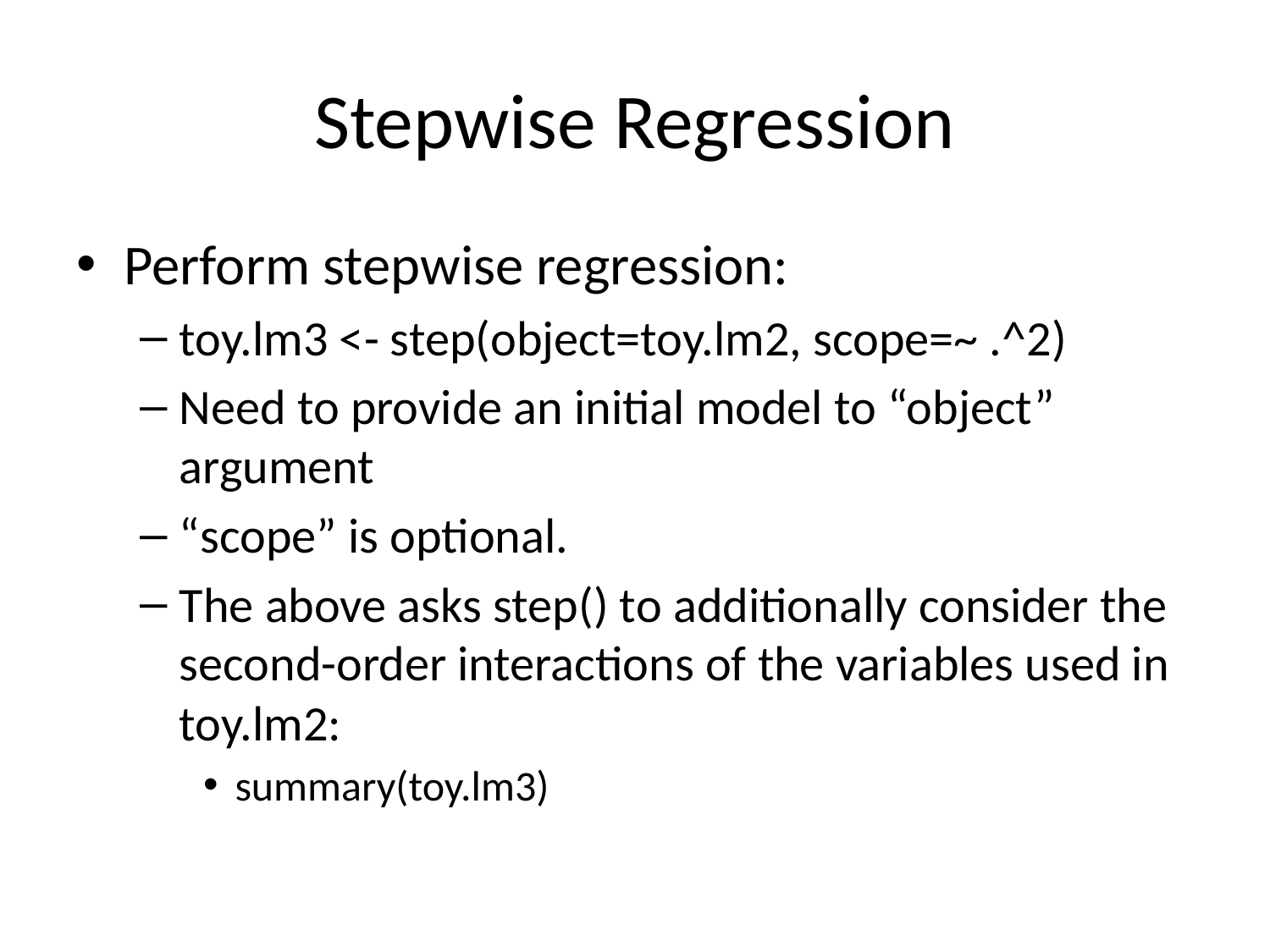

# Stepwise Regression
Perform stepwise regression:
toy.lm3 <- step(object=toy.lm2, scope=~ .^2)
Need to provide an initial model to “object” argument
“scope” is optional.
The above asks step() to additionally consider the second-order interactions of the variables used in toy.lm2:
summary(toy.lm3)